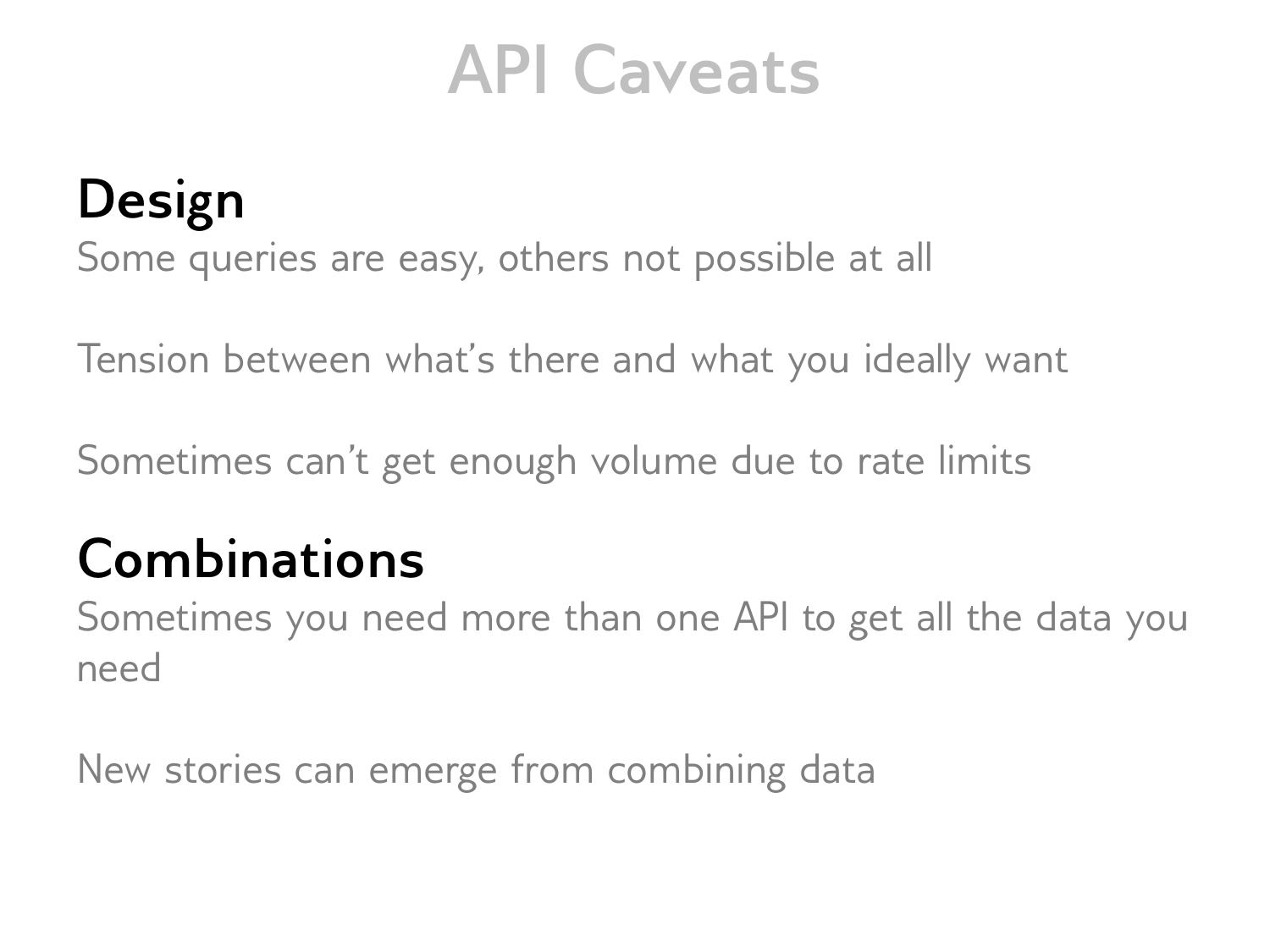

# API Caveats
Design
Some queries are easy, others not possible at all

Tension between what’s there and what you ideally want

Sometimes can’t get enough volume due to rate limits

Combinations
Sometimes you need more than one API to get all the data you need

New stories can emerge from combining data